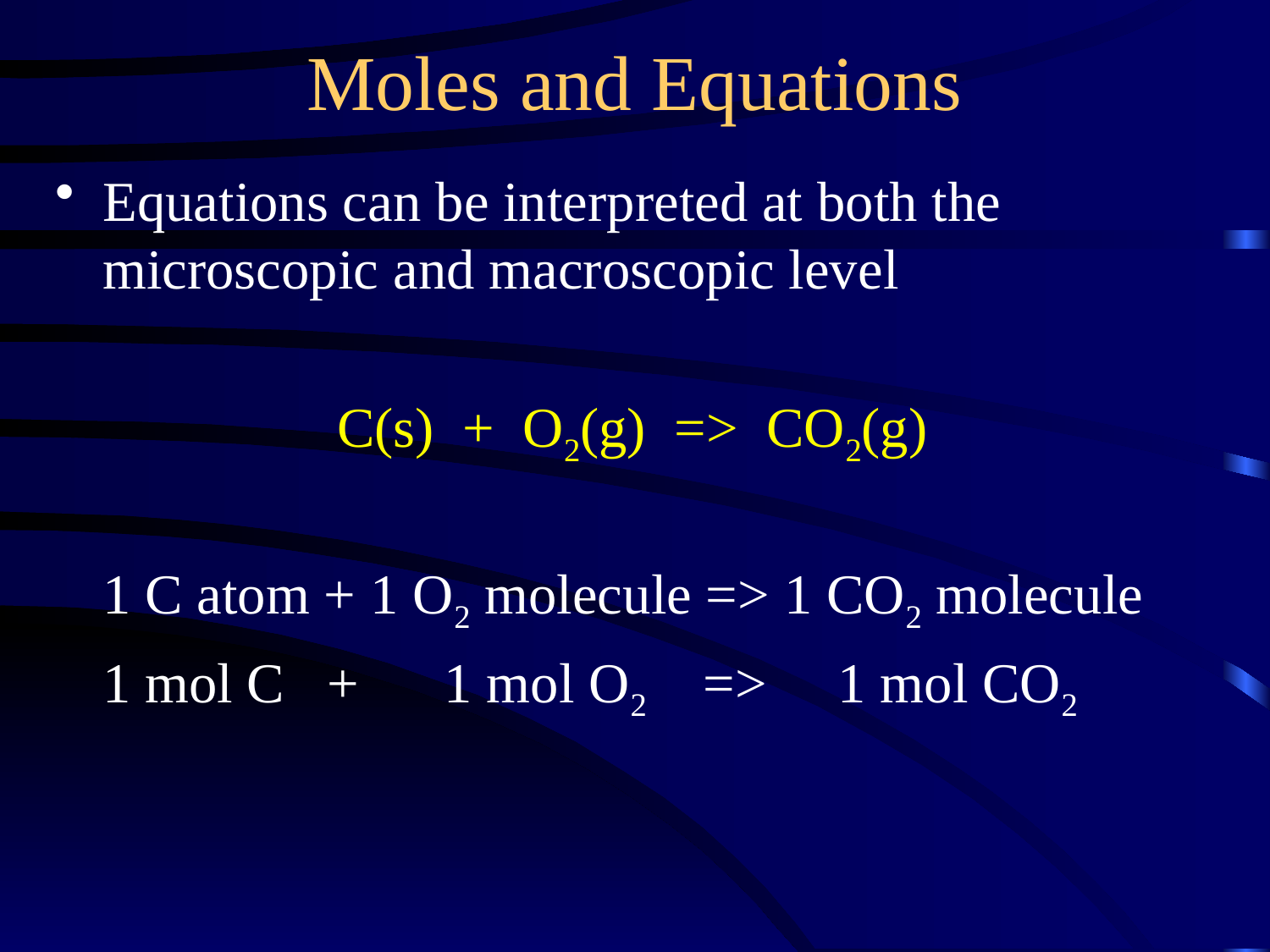

Moles and Equations
Equations can be interpreted at both the microscopic and macroscopic level

C(s)  +  O2(g)  =>  CO2(g)

1 C atom + 1 O2 molecule => 1 CO2 molecule
1 mol C   +      1 mol O2    =>     1 mol CO2